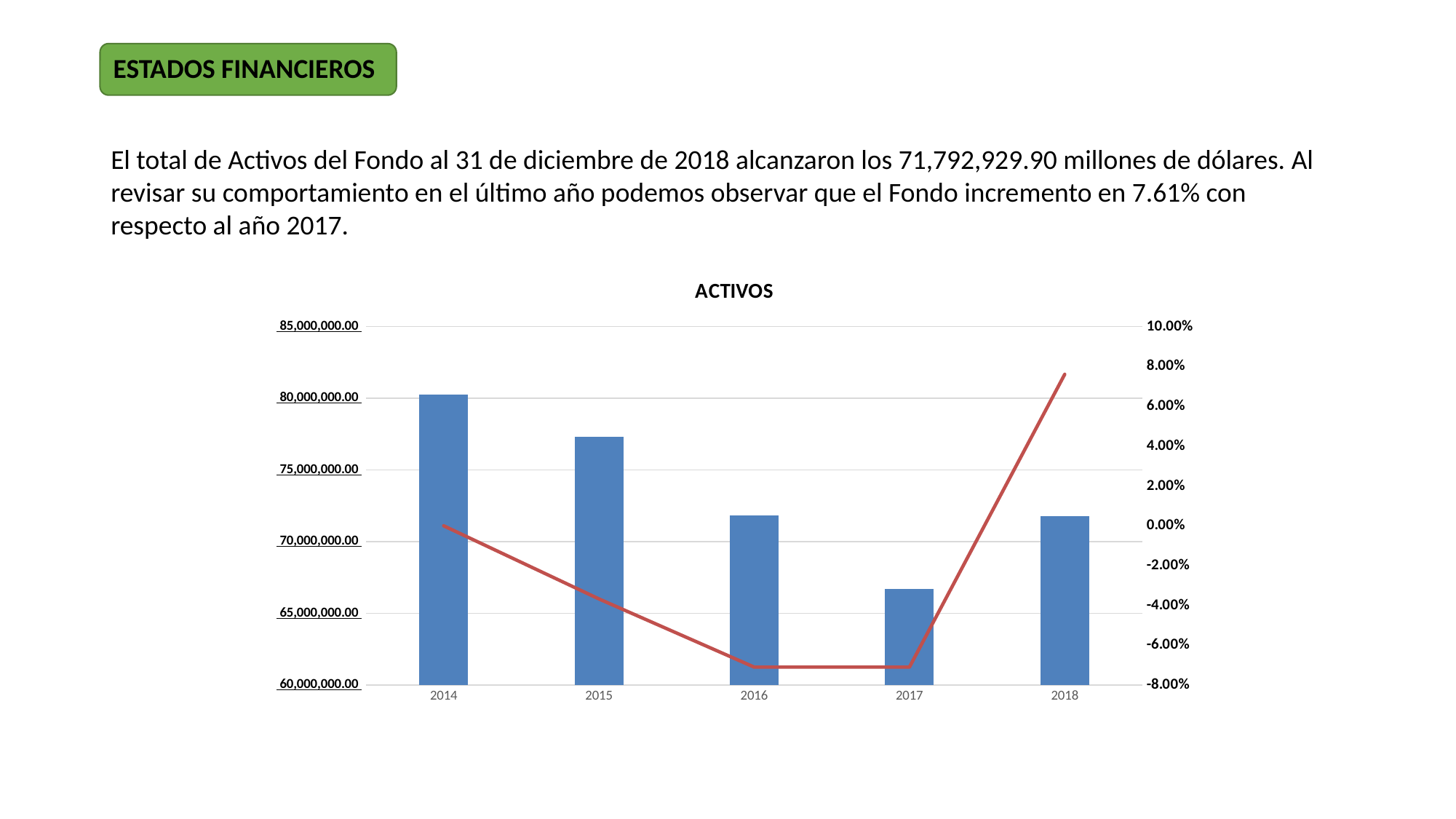

ESTADOS FINANCIEROS
El total de Activos del Fondo al 31 de diciembre de 2018 alcanzaron los 71,792,929.90 millones de dólares. Al revisar su comportamiento en el último año podemos observar que el Fondo incremento en 7.61% con respecto al año 2017.

### Chart: ACTIVOS

| Category |  |  |
|---|---|---|
| 2014 | 80244730.51 | 0.0 |
| 2015 | 77297742.72 | -0.03672500077288887 |
| 2016 | 71813146.38 | -0.07095415916435188 |
| 2017 | 66717305.85 | -0.07095971680498858 |
| 2018 | 71792929.9 | 0.07607657391639111 |